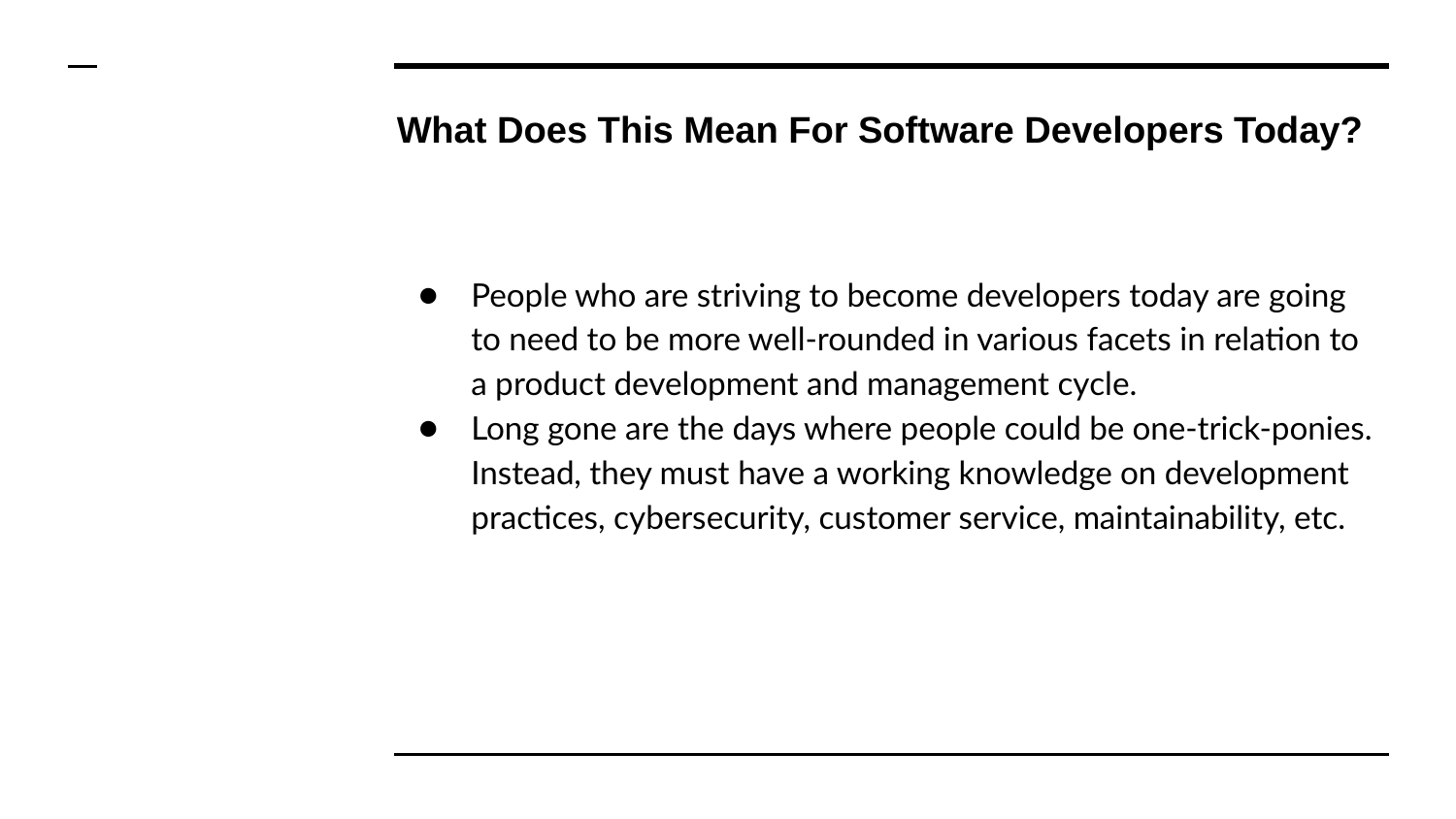

# What Does This Mean For Software Developers Today?
People who are striving to become developers today are going to need to be more well-rounded in various facets in relation to a product development and management cycle.
Long gone are the days where people could be one-trick-ponies. Instead, they must have a working knowledge on development practices, cybersecurity, customer service, maintainability, etc.